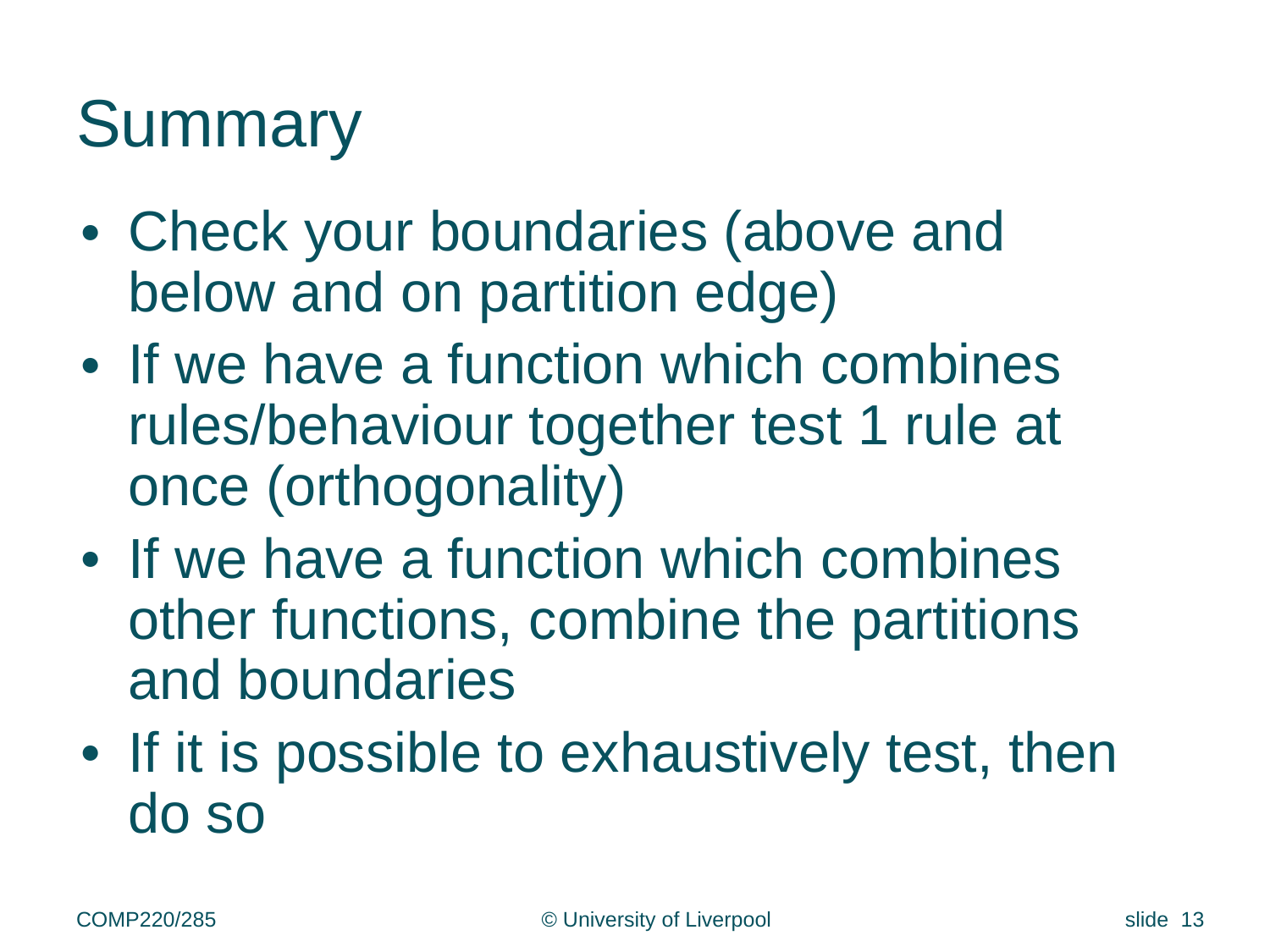

# Summary
Check your boundaries (above and below and on partition edge)
If we have a function which combines rules/behaviour together test 1 rule at once (orthogonality)
If we have a function which combines other functions, combine the partitions and boundaries
If it is possible to exhaustively test, then do so
COMP220/285
© University of Liverpool
slide  13